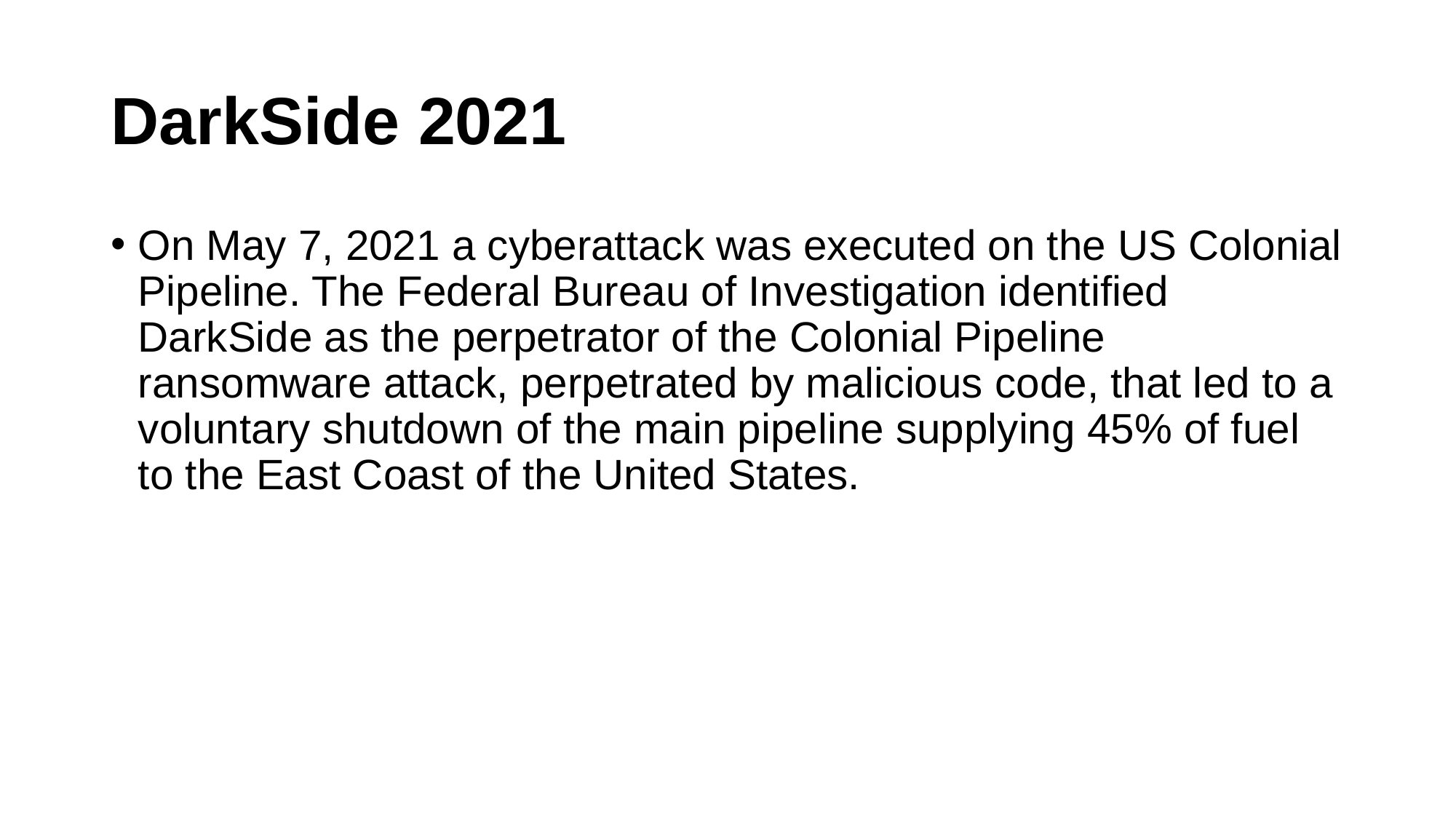

# DarkSide 2021
On May 7, 2021 a cyberattack was executed on the US Colonial Pipeline. The Federal Bureau of Investigation identified DarkSide as the perpetrator of the Colonial Pipeline ransomware attack, perpetrated by malicious code, that led to a voluntary shutdown of the main pipeline supplying 45% of fuel to the East Coast of the United States.